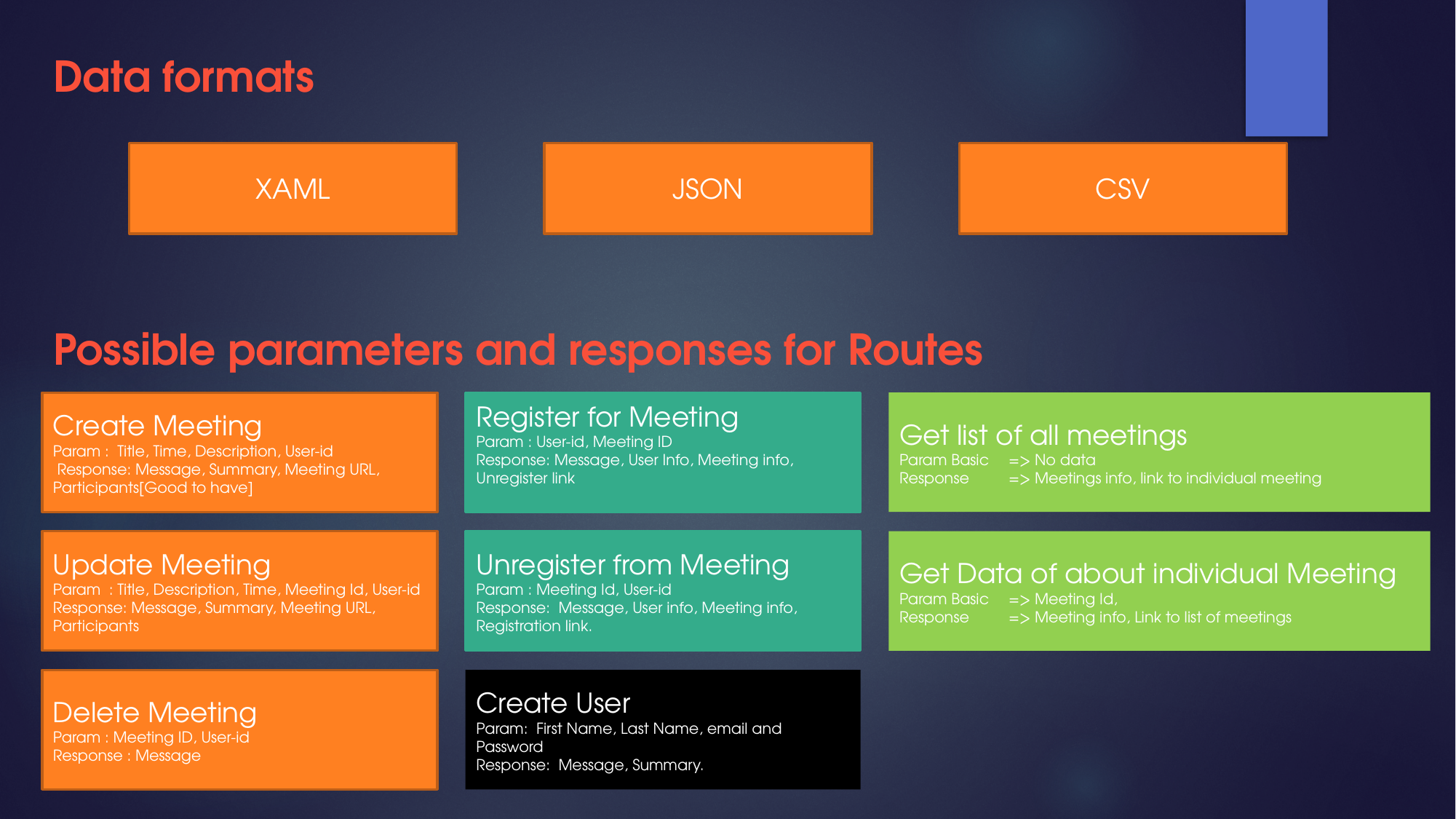

# Data formats
XAML
JSON
CSV
Possible parameters and responses for Routes
Get list of all meetings
Param Basic	=> No data
Response 	=> Meetings info, link to individual meeting
Register for Meeting
Param : User-id, Meeting ID
Response: Message, User Info, Meeting info, Unregister link
Create Meeting
Param :  Title, Time, Description, User-id
 Response: Message, Summary, Meeting URL, Participants[Good to have]
Update Meeting
Param  : Title, Description, Time, Meeting Id, User-id
Response: Message, Summary, Meeting URL, Participants
Unregister from Meeting
Param : Meeting Id, User-id
Response:  Message, User info, Meeting info, Registration link.
Get Data of about individual Meeting
Param Basic	=> Meeting Id,
Response 	=> Meeting info, Link to list of meetings
Delete Meeting
Param : Meeting ID, User-id
Response : Message
Create User
Param:  First Name, Last Name, email and Password
Response:  Message, Summary.